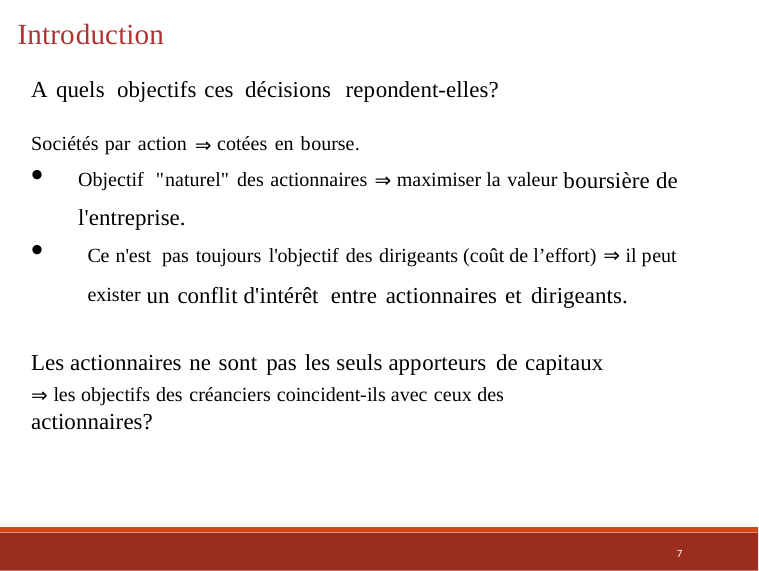

Introduction
A quels  objectifs ces décisions  repondent-elles?
Sociétés par action ⇒ cotées en bourse.
Objectif  "naturel" des actionnaires ⇒ maximiser la valeur boursière de l'entreprise.
Ce n'est pas toujours l'objectif des dirigeants (coût de l’effort) ⇒ il peut exister un conflit d'intérêt  entre actionnaires et dirigeants.

Les actionnaires ne sont pas les seuls apporteurs de capitaux
⇒ les objectifs des créanciers coincident-ils avec ceux des
actionnaires?
7